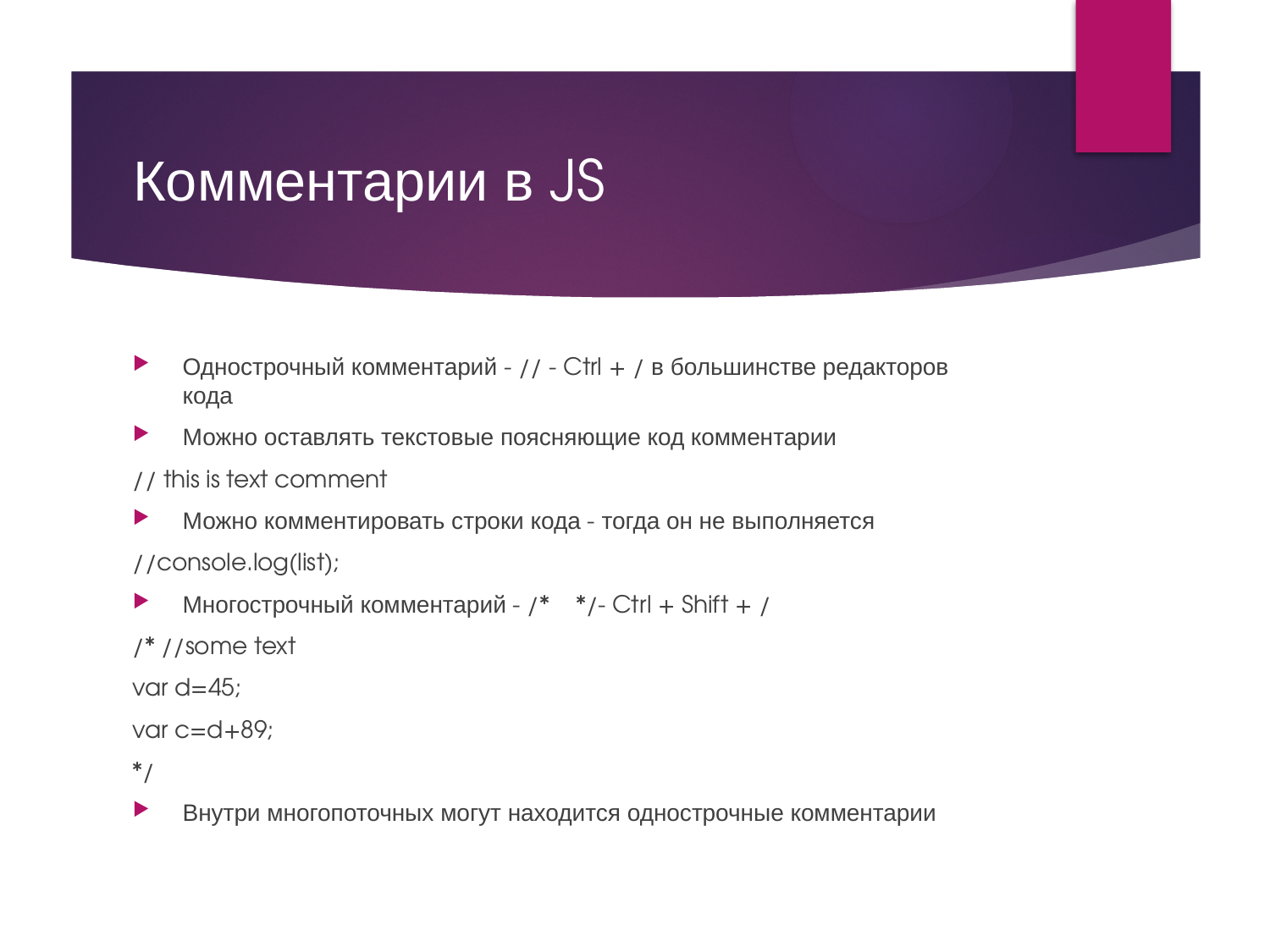

# Комментарии в JS
Однострочный комментарий - // - Ctrl + / в большинстве редакторов кода
Можно оставлять текстовые поясняющие код комментарии
// this is text comment
Можно комментировать строки кода - тогда он не выполняется
//console.log(list);
Многострочный комментарий - /*    */- Ctrl + Shift + /
/* //some text
var d=45;
var c=d+89;
*/
Внутри многопоточных могут находится однострочные комментарии